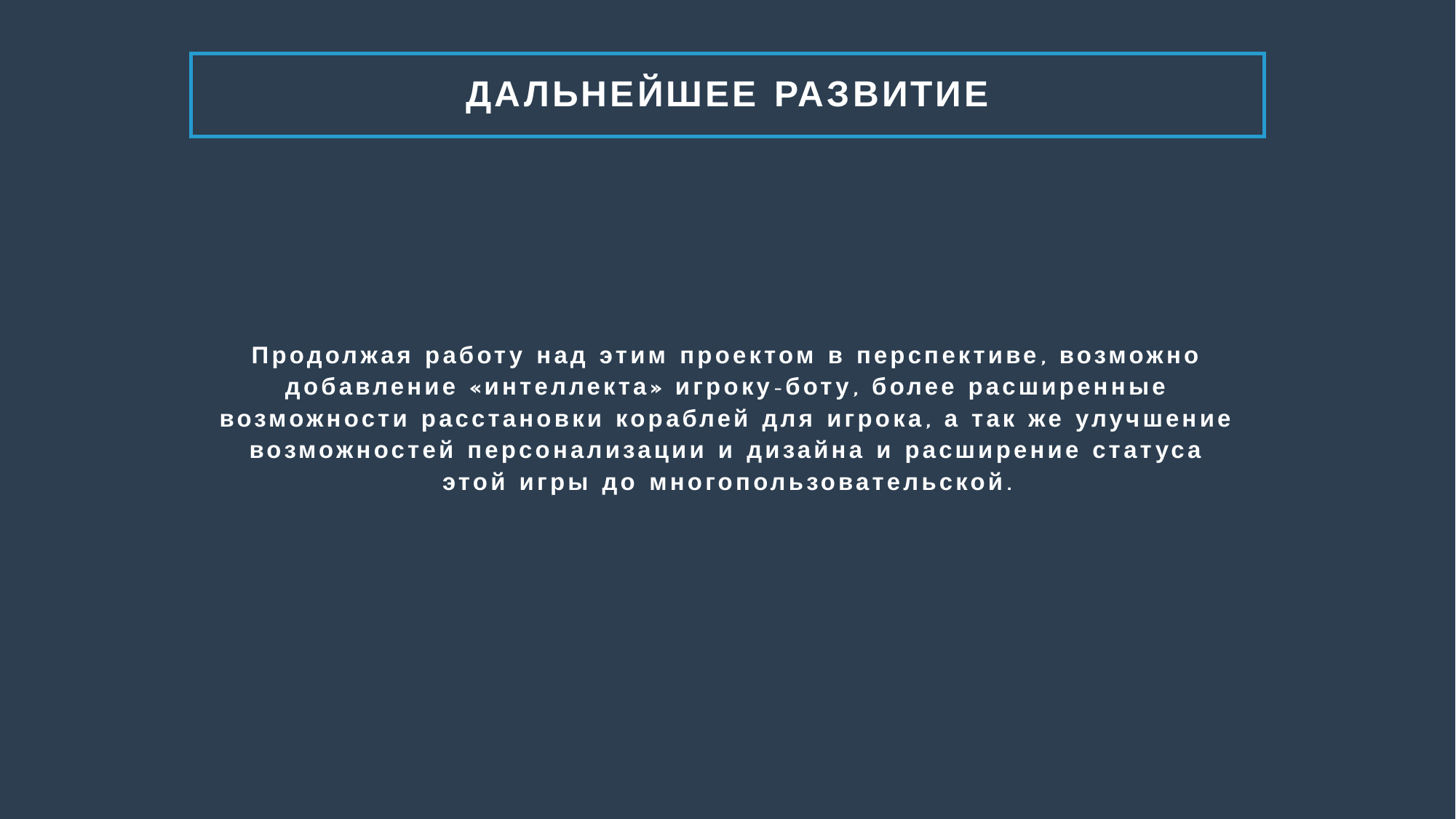

Дальнейшее развитие

Продолжая работу над этим проектом в перспективе, возможно добавление «интеллекта» игроку-боту, более расширенные возможности расстановки кораблей для игрока, а так же улучшение возможностей персонализации и дизайна и расширение статуса этой игры до многопользовательской.